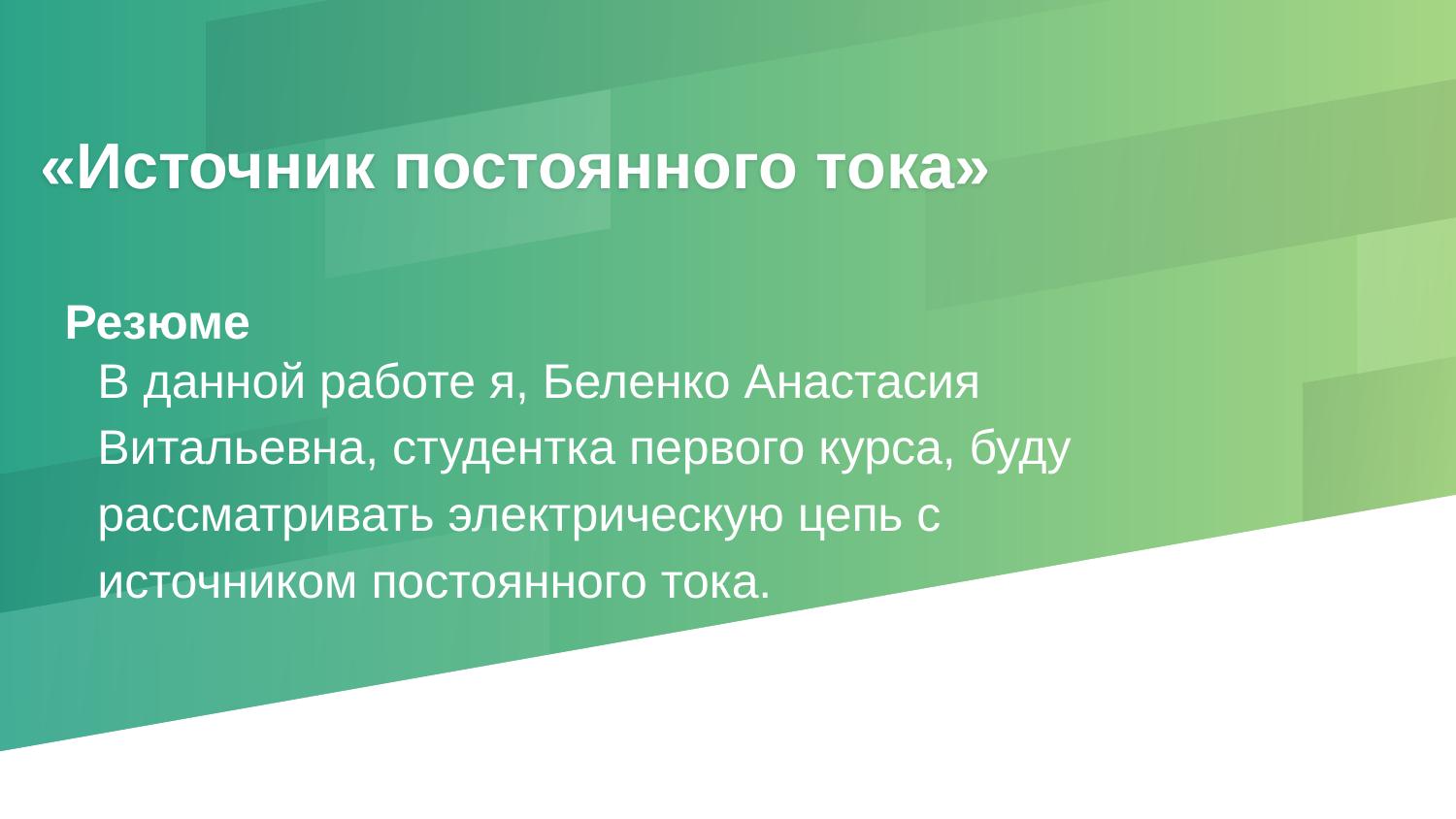

# «Источник постоянного тока»
Резюме
В данной работе я, Беленко Анастасия Витальевна, студентка первого курса, буду рассматривать электрическую цепь с источником постоянного тока.
2